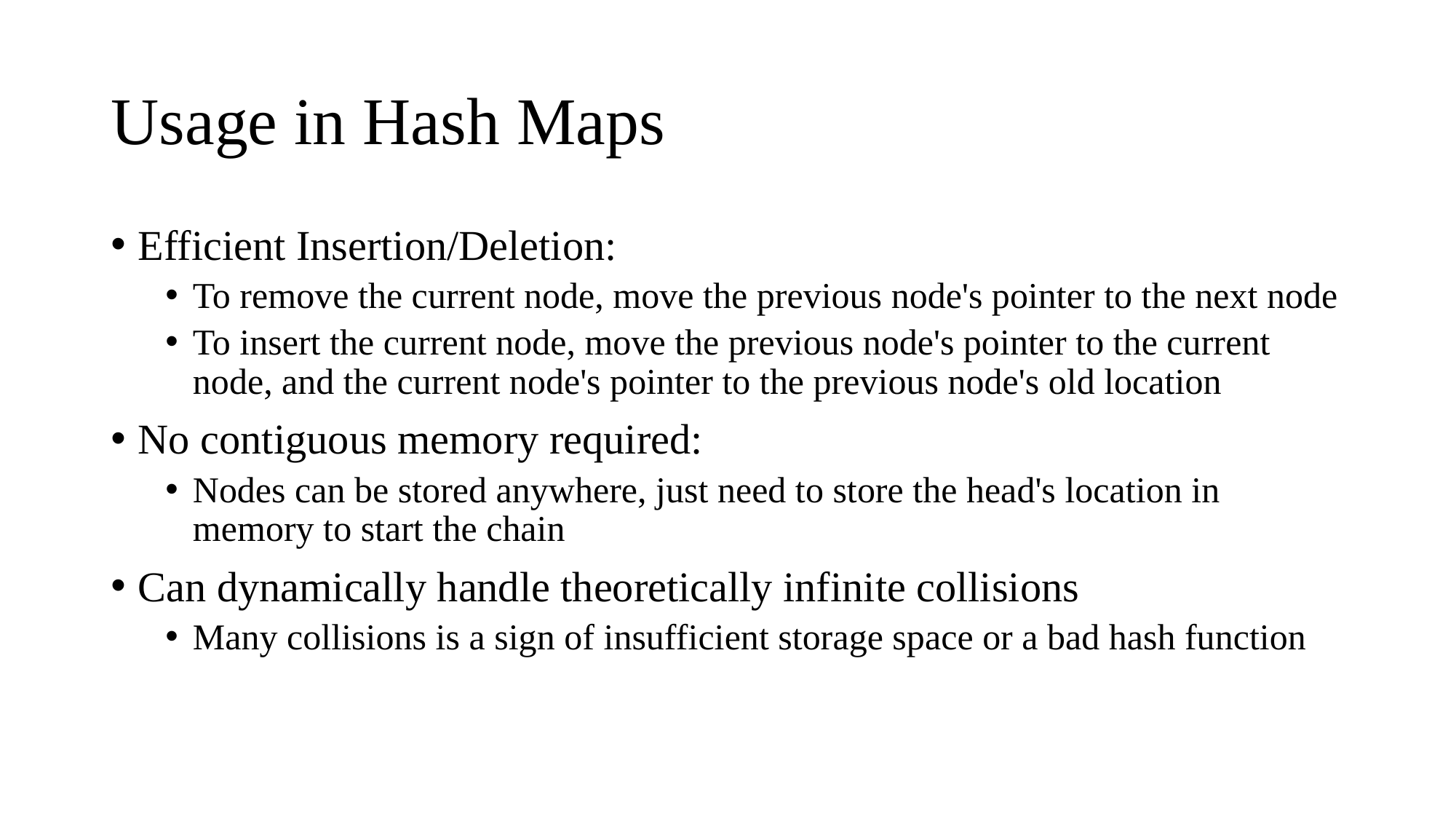

# Usage in Hash Maps
Efficient Insertion/Deletion:
To remove the current node, move the previous node's pointer to the next node
To insert the current node, move the previous node's pointer to the current node, and the current node's pointer to the previous node's old location
No contiguous memory required:
Nodes can be stored anywhere, just need to store the head's location in memory to start the chain
Can dynamically handle theoretically infinite collisions
Many collisions is a sign of insufficient storage space or a bad hash function